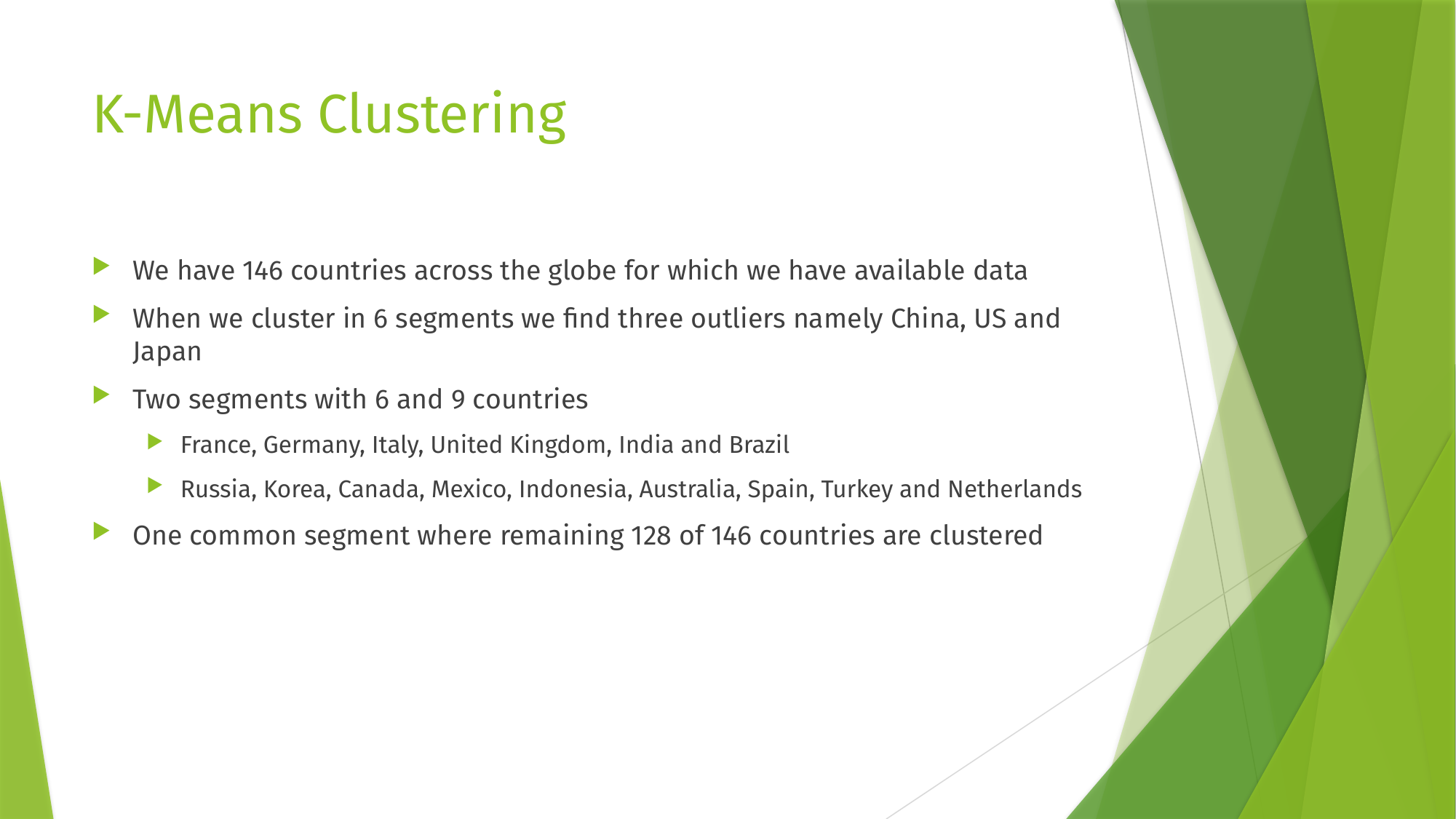

# K-Means Clustering
We have 146 countries across the globe for which we have available data
When we cluster in 6 segments we find three outliers namely China, US and Japan
Two segments with 6 and 9 countries
France, Germany, Italy, United Kingdom, India and Brazil
Russia, Korea, Canada, Mexico, Indonesia, Australia, Spain, Turkey and Netherlands
One common segment where remaining 128 of 146 countries are clustered